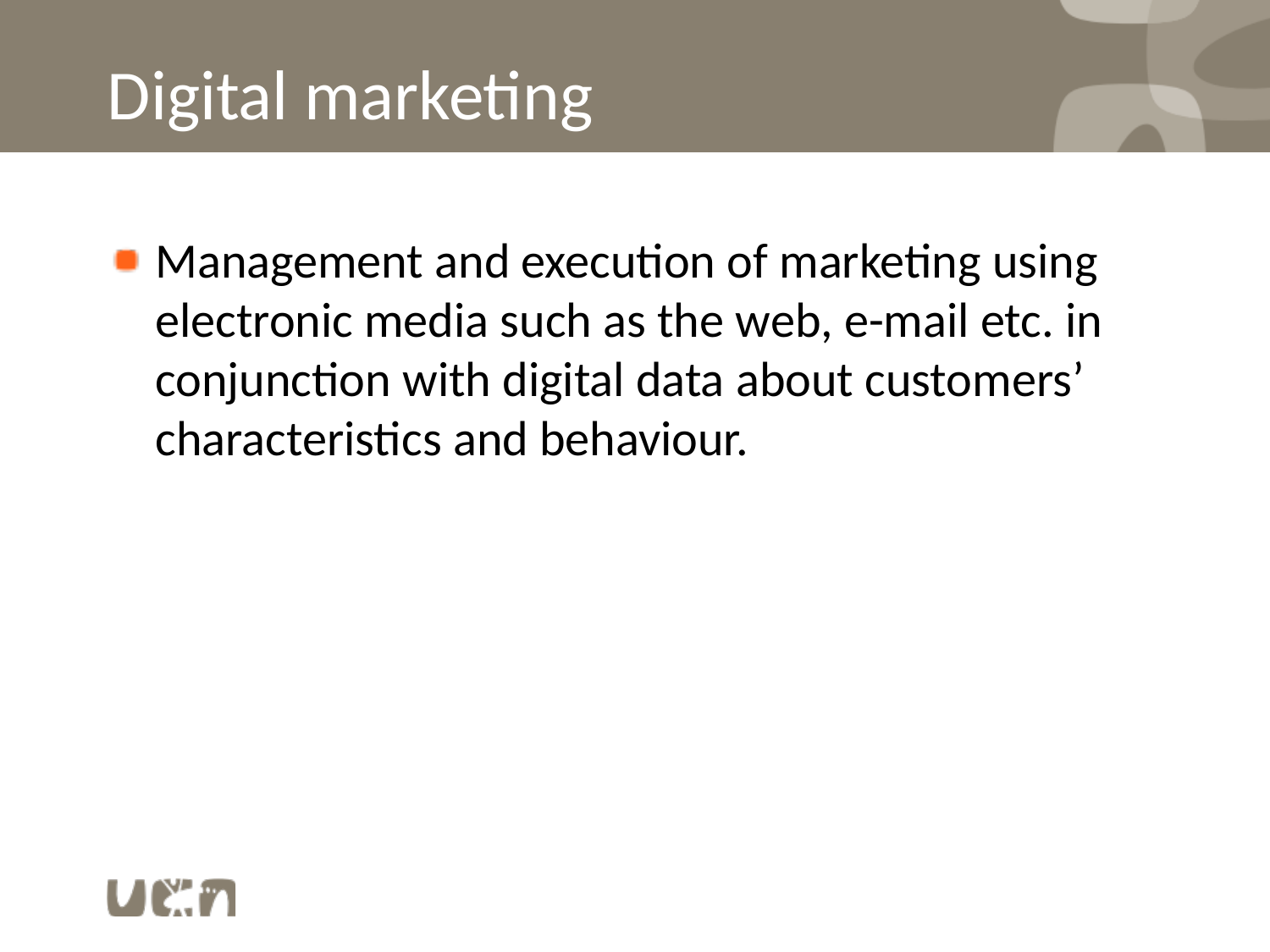

# Digital marketing
Management and execution of marketing using electronic media such as the web, e-mail etc. in conjunction with digital data about customers’ characteristics and behaviour.